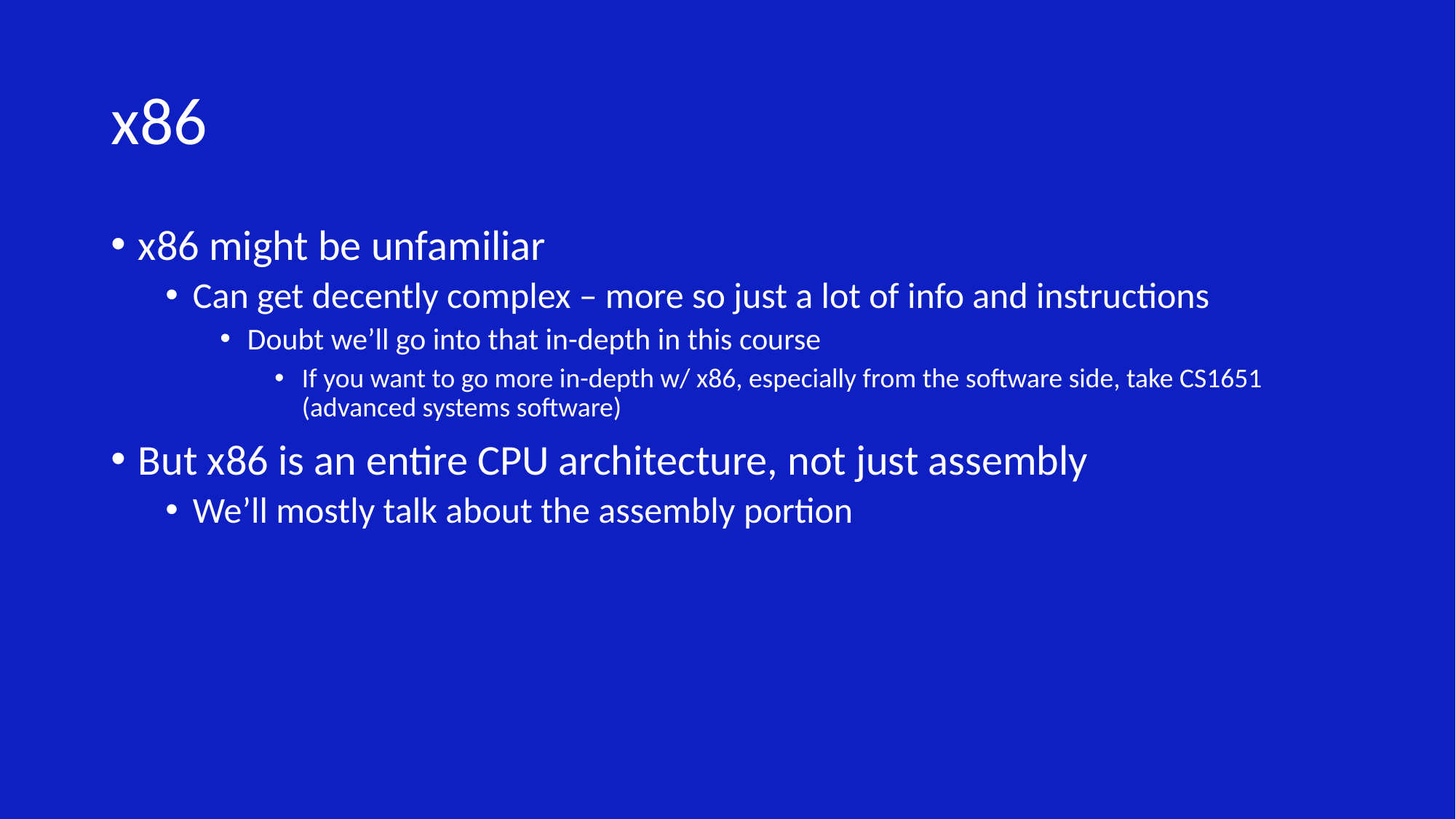

# x86
x86 might be unfamiliar
Can get decently complex – more so just a lot of info and instructions
Doubt we’ll go into that in-depth in this course
If you want to go more in-depth w/ x86, especially from the software side, take CS1651 (advanced systems software)
But x86 is an entire CPU architecture, not just assembly
We’ll mostly talk about the assembly portion